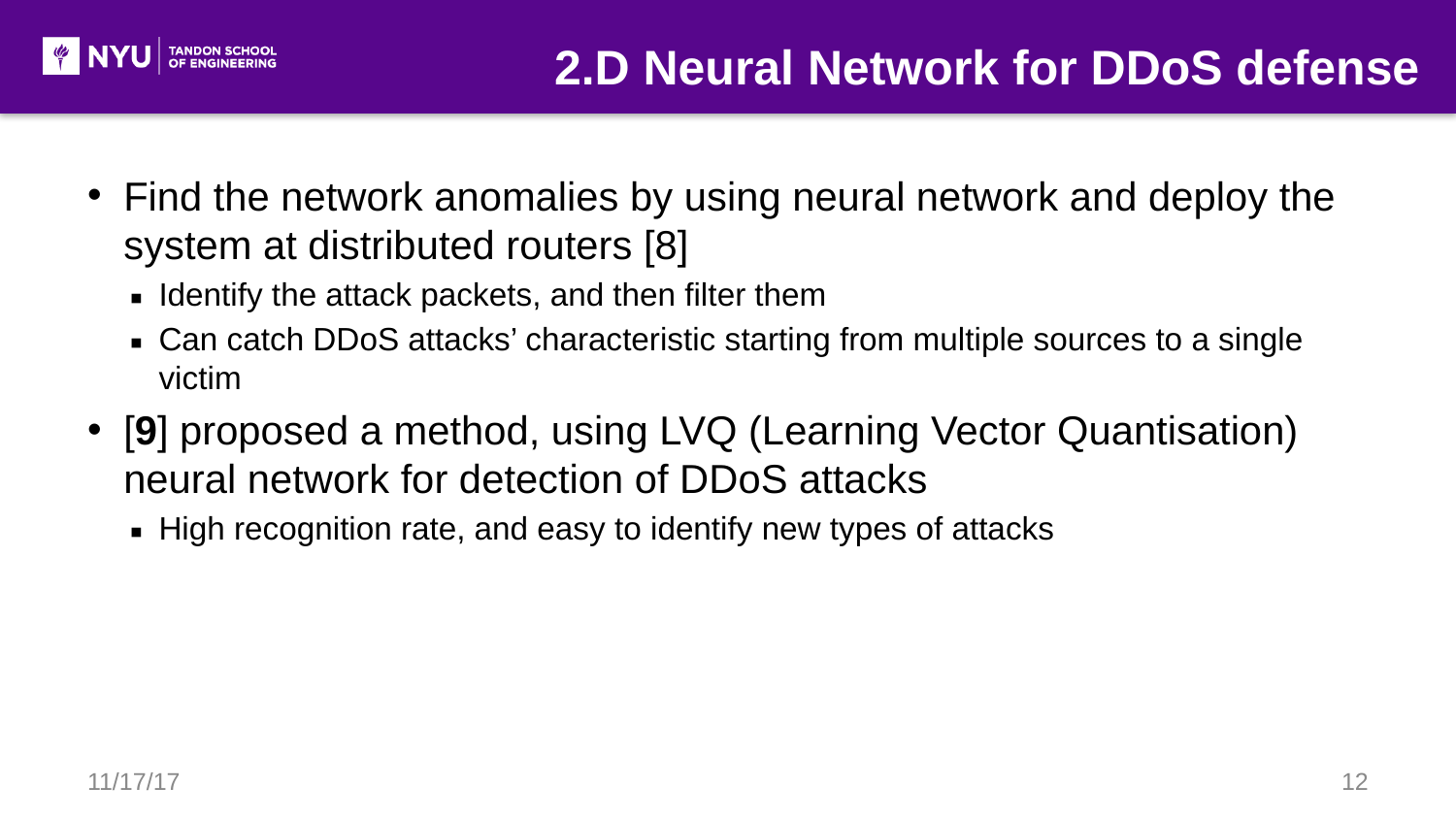

2.D Neural Network for DDoS defense

Find the network anomalies by using neural network and deploy the system at distributed routers [8]
Identify the attack packets, and then filter them
Can catch DDoS attacks’ characteristic starting from multiple sources to a single victim
[9] proposed a method, using LVQ (Learning Vector Quantisation) neural network for detection of DDoS attacks
High recognition rate, and easy to identify new types of attacks

11/17/17
12